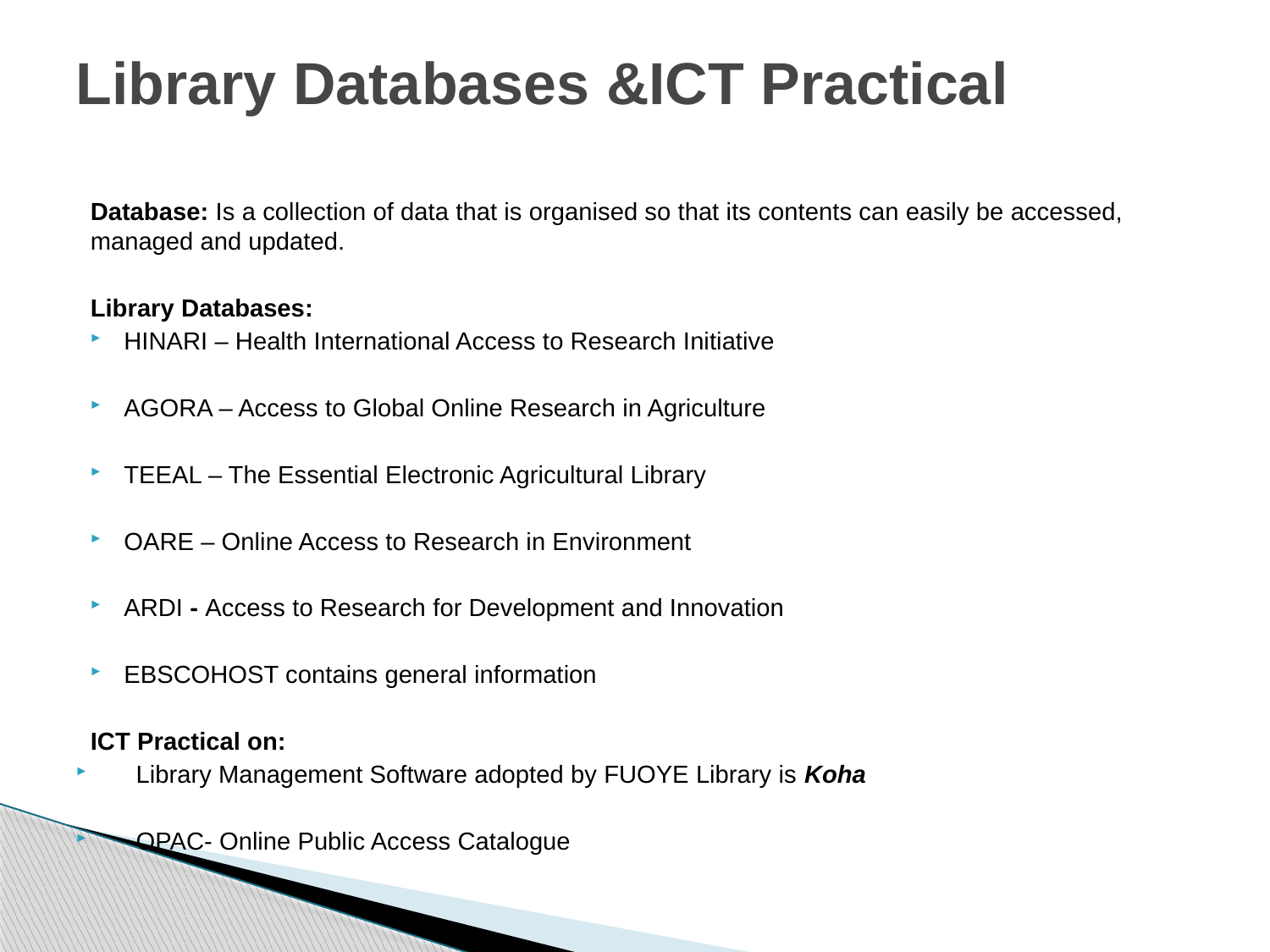

# Library Databases &ICT Practical

Database: Is a collection of data that is organised so that its contents can easily be accessed, managed and updated.

Library Databases:
HINARI – Health International Access to Research Initiative

AGORA – Access to Global Online Research in Agriculture

TEEAL – The Essential Electronic Agricultural Library

OARE – Online Access to Research in Environment

ARDI - Access to Research for Development and Innovation

EBSCOHOST contains general information

ICT Practical on:
Library Management Software adopted by FUOYE Library is Koha

OPAC- Online Public Access Catalogue